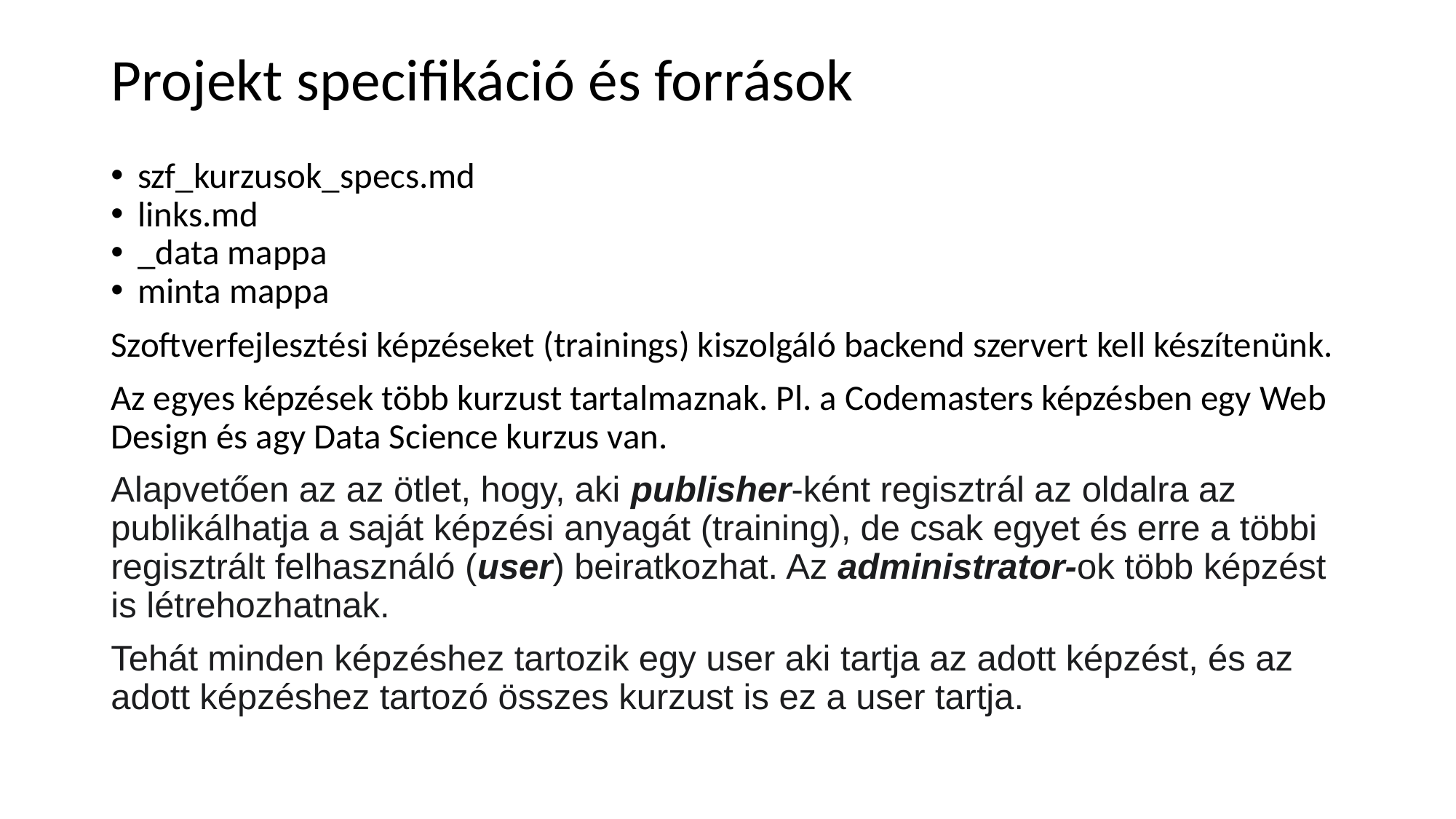

# Projekt specifikáció és források
szf_kurzusok_specs.md
links.md
_data mappa
minta mappa
Szoftverfejlesztési képzéseket (trainings) kiszolgáló backend szervert kell készítenünk.
Az egyes képzések több kurzust tartalmaznak. Pl. a Codemasters képzésben egy Web Design és agy Data Science kurzus van.
Alapvetően az az ötlet, hogy, aki publisher-ként regisztrál az oldalra az publikálhatja a saját képzési anyagát (training), de csak egyet és erre a többi regisztrált felhasználó (user) beiratkozhat. Az administrator-ok több képzést is létrehozhatnak.
Tehát minden képzéshez tartozik egy user aki tartja az adott képzést, és az adott képzéshez tartozó összes kurzust is ez a user tartja.